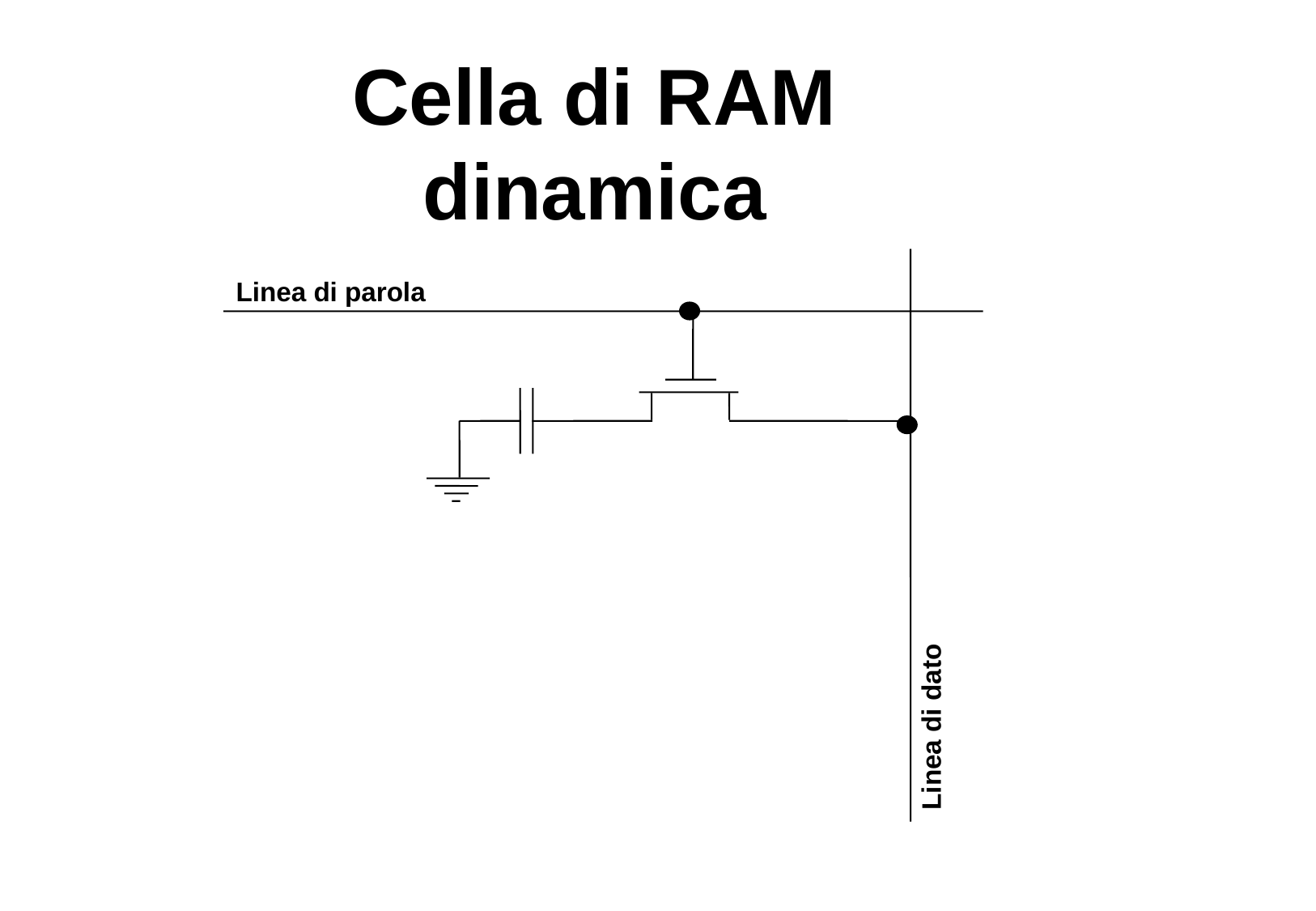

# Cella di RAM dinamica

Linea di parola

Linea di dato